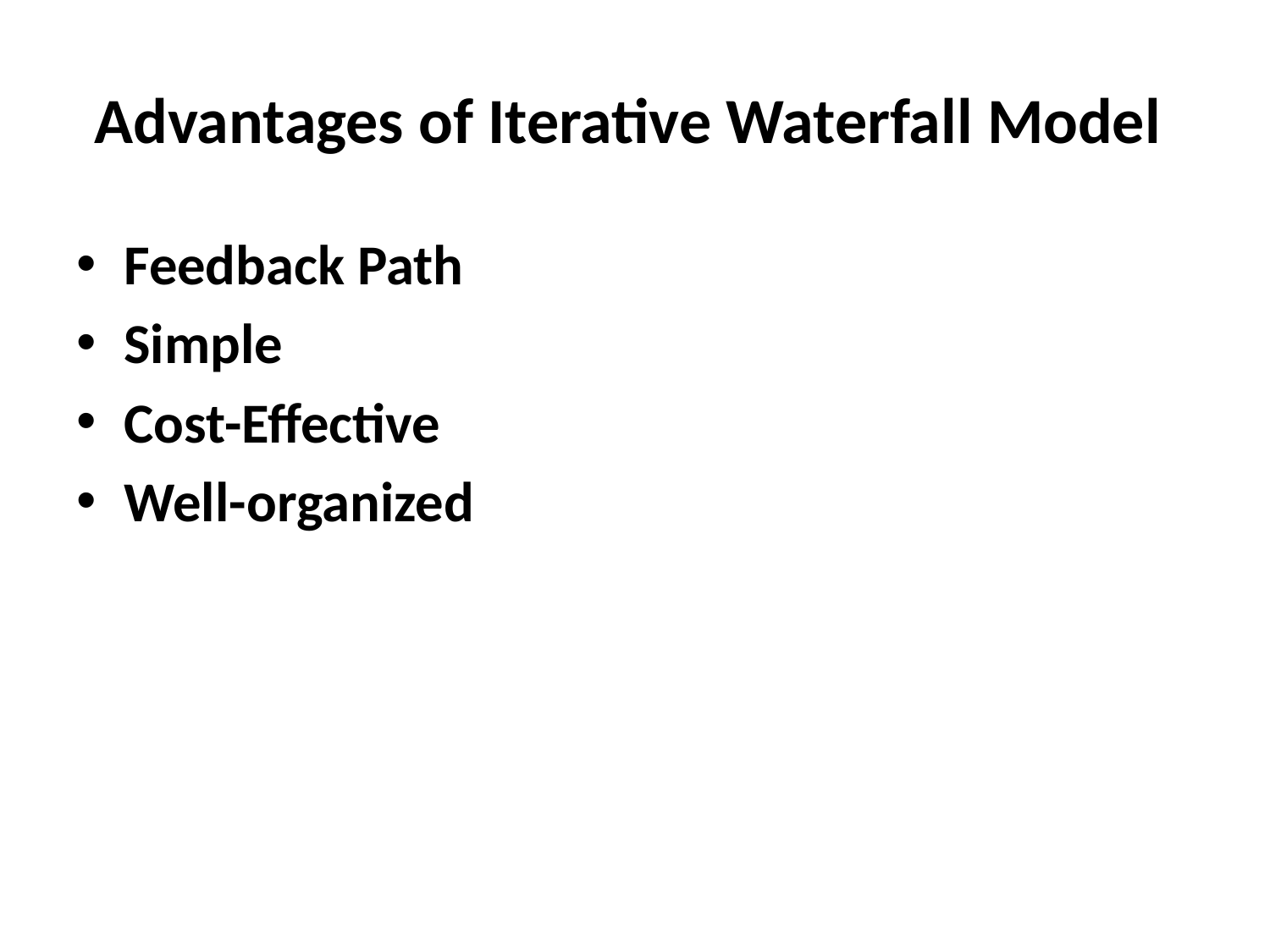

# Advantages of Iterative Waterfall Model
Feedback Path
Simple
Cost-Effective
Well-organized